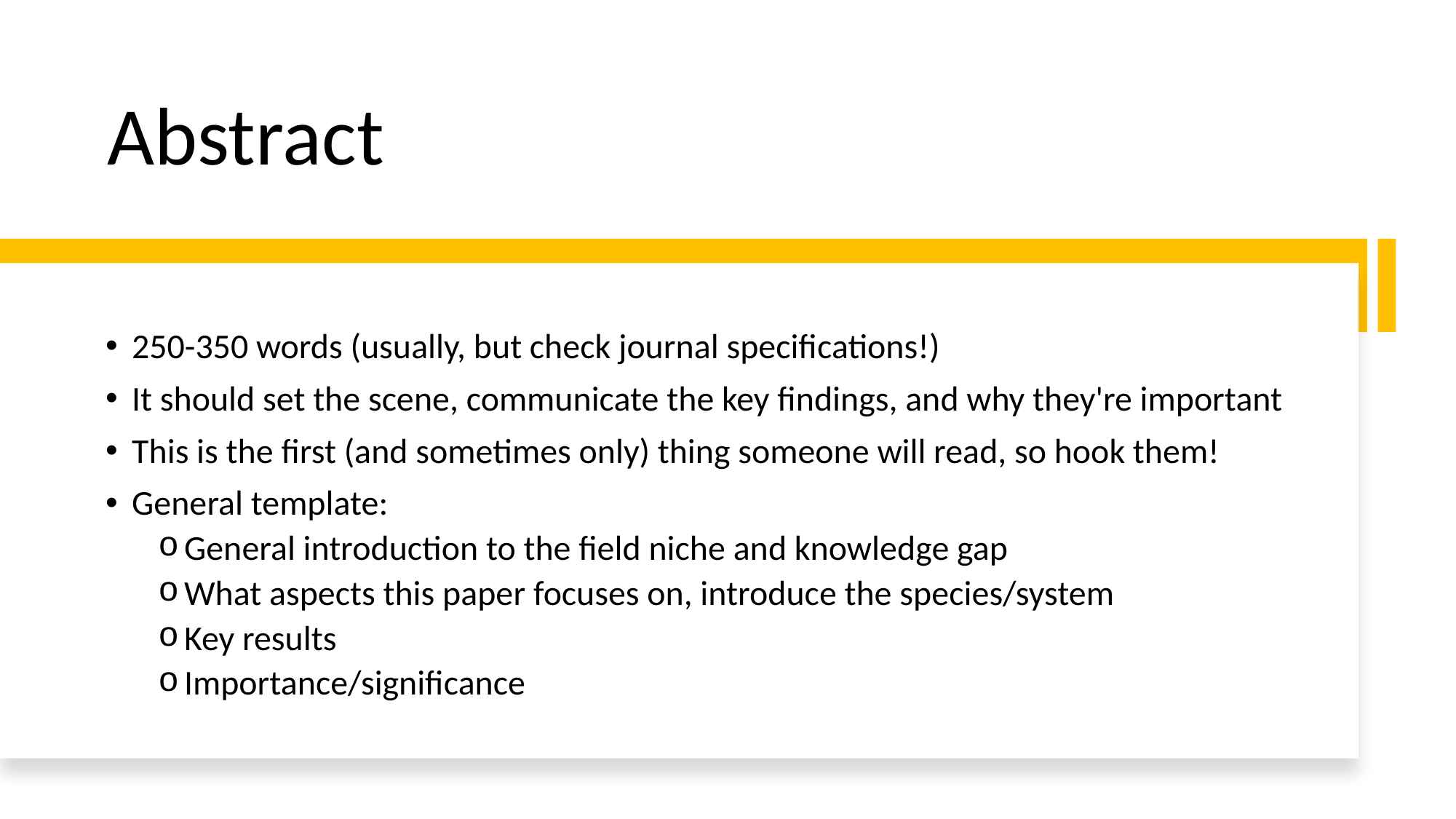

# Abstract

250-350 words (usually, but check journal specifications!)
It should set the scene, communicate the key findings, and why they're important
This is the first (and sometimes only) thing someone will read, so hook them!
General template:
General introduction to the field niche and knowledge gap
What aspects this paper focuses on, introduce the species/system
Key results
Importance/significance